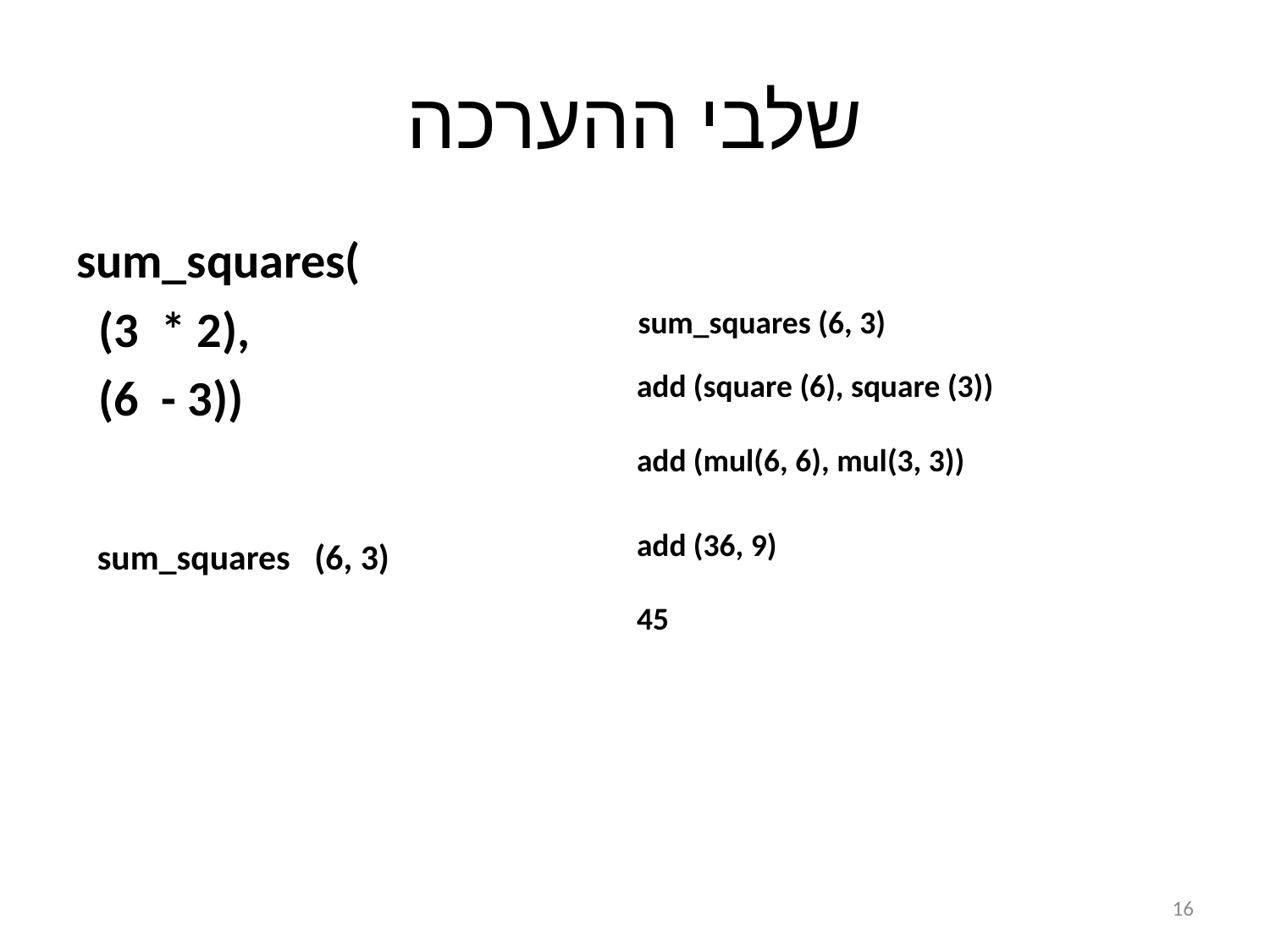

# שלבי ההערכה
sum_squares(
  (3  * 2),
  (6  - 3))
sum_squares (6, 3)
add (square (6), square (3))
add (mul(6, 6), mul(3, 3))
add (36, 9)
sum_squares   (6, 3)
45
16